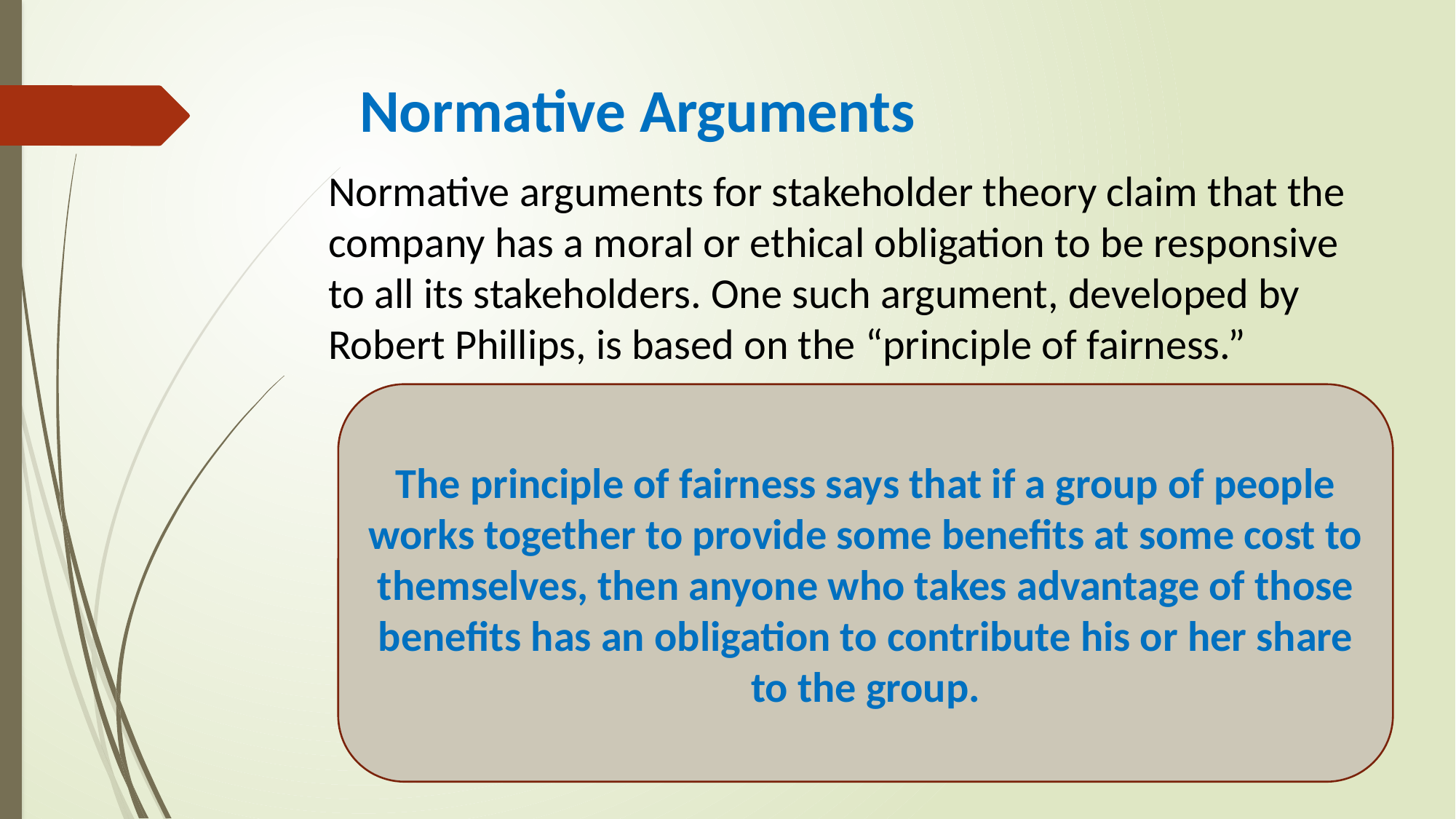

Normative Arguments
Normative arguments for stakeholder theory claim that the company has a moral or ethical obligation to be responsive to all its stakeholders. One such argument, developed by Robert Phillips, is based on the “principle of fairness.”
The principle of fairness says that if a group of people works together to provide some benefits at some cost to themselves, then anyone who takes advantage of those benefits has an obligation to contribute his or her share to the group.